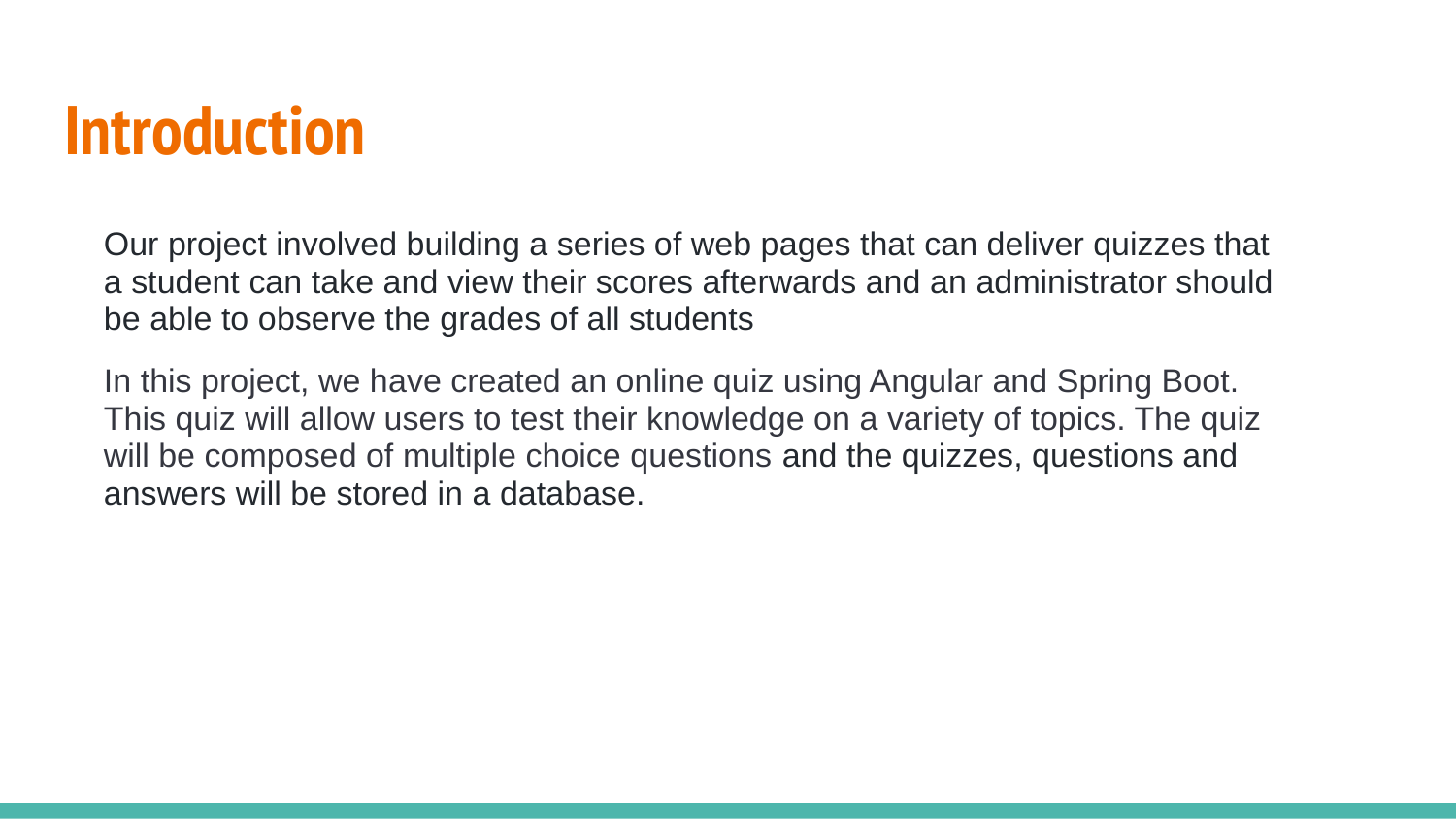

# Introduction
Our project involved building a series of web pages that can deliver quizzes that a student can take and view their scores afterwards and an administrator should be able to observe the grades of all students
In this project, we have created an online quiz using Angular and Spring Boot. This quiz will allow users to test their knowledge on a variety of topics. The quiz will be composed of multiple choice questions and the quizzes, questions and answers will be stored in a database.